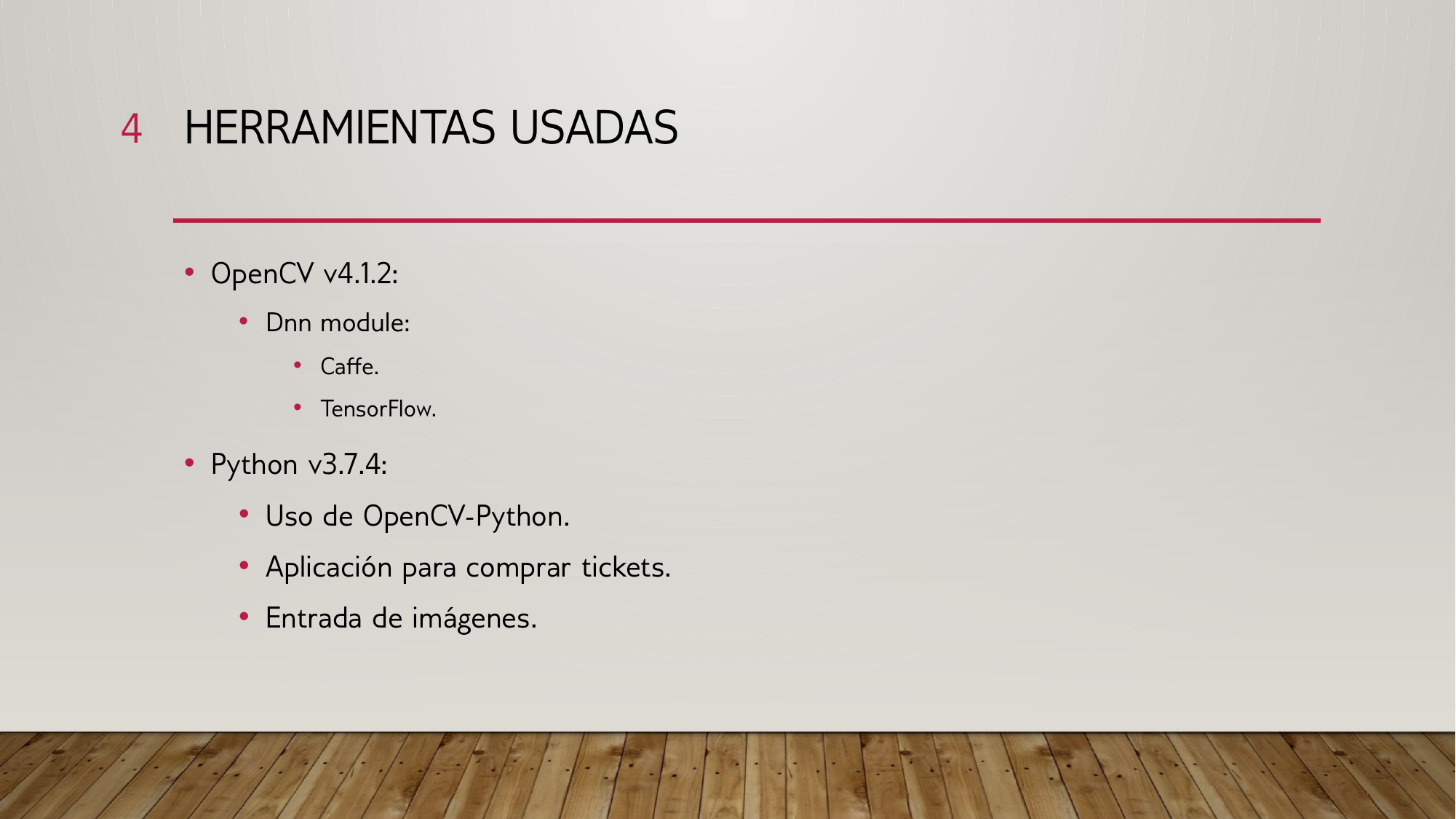

4
# Herramientas usadas
OpenCV v4.1.2:
Dnn module:
Caffe.
TensorFlow.
Python v3.7.4:
Uso de OpenCV-Python.
Aplicación para comprar tickets.
Entrada de imágenes.